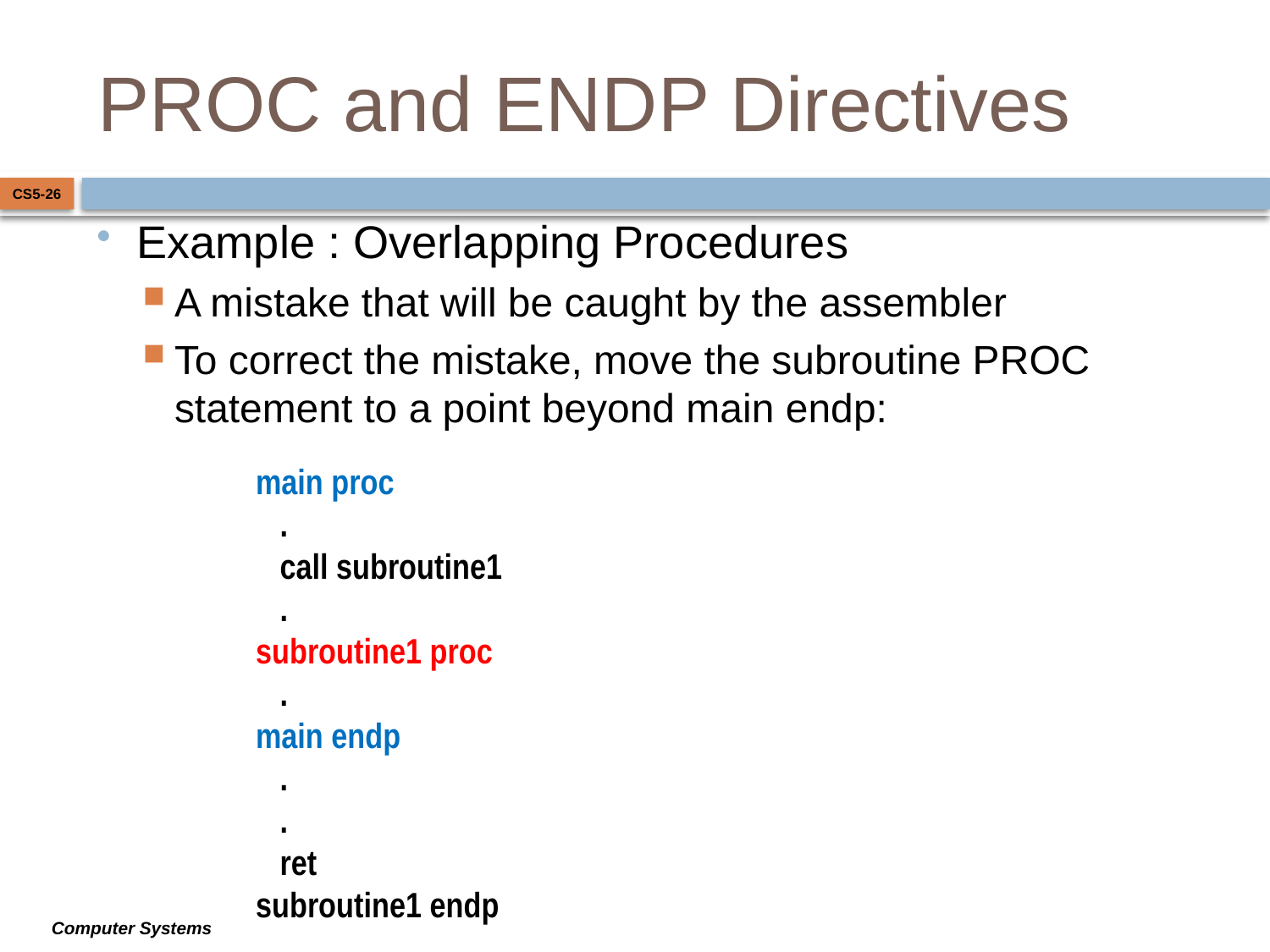

# PROC and ENDP Directives
CS5-26
Example : Overlapping Procedures
A mistake that will be caught by the assembler
To correct the mistake, move the subroutine PROC statement to a point beyond main endp:

main proc
   .
   call subroutine1
   .
subroutine1 proc
   .
main endp
   .
   .
   ret
subroutine1 endp